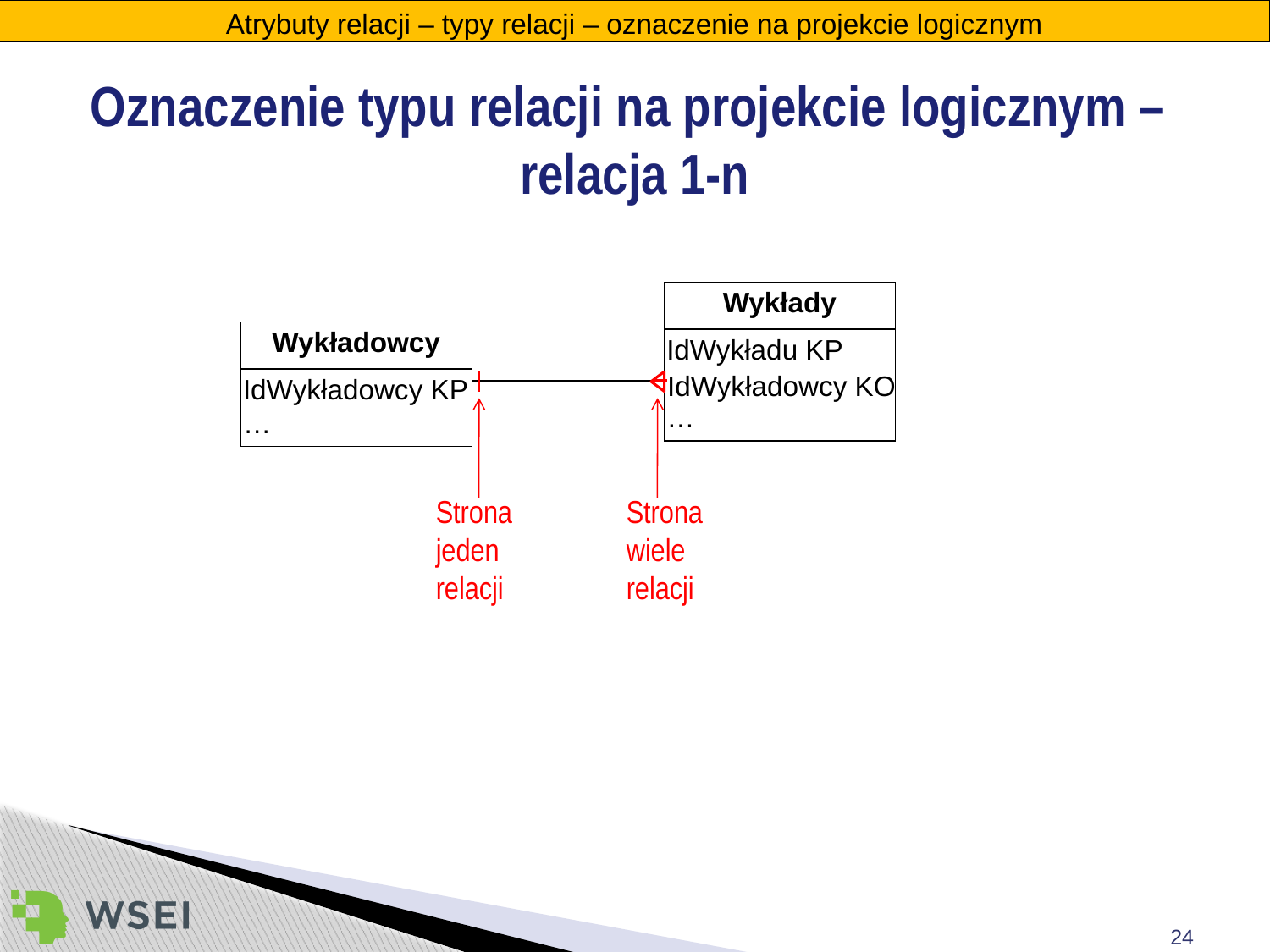

Atrybuty relacji – typy relacji – oznaczenie na projekcie logicznym
Oznaczenie typu relacji na projekcie logicznym –
relacja 1-n
Wykłady
Wykładowcy
IdWykładowcy KP
…
IdWykładu KP

…
IdWykładowcy KO

Strona
jeden relacji
Strona
wiele relacji
24